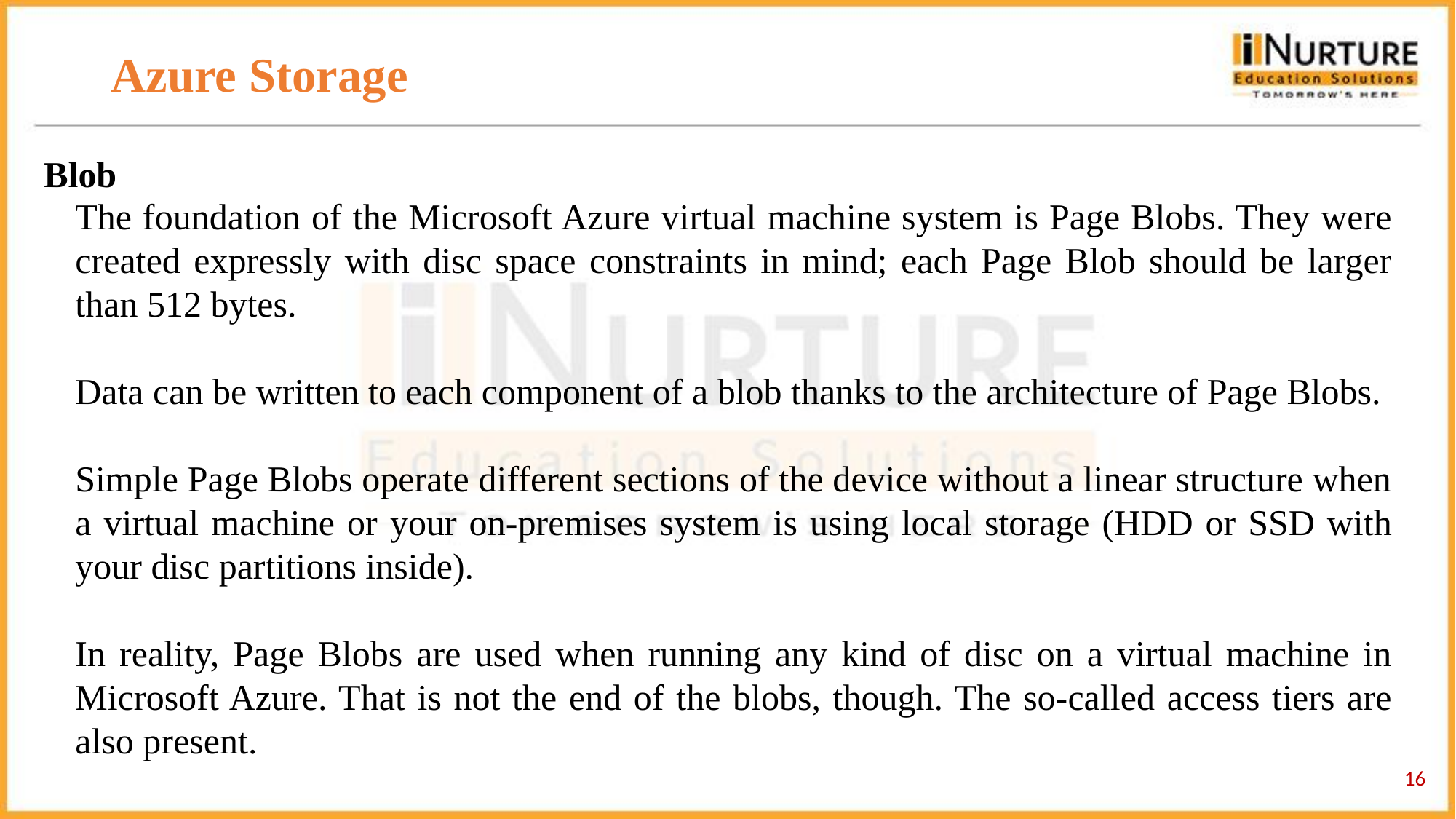

# Azure Storage
Blob
The foundation of the Microsoft Azure virtual machine system is Page Blobs. They were created expressly with disc space constraints in mind; each Page Blob should be larger than 512 bytes.

Data can be written to each component of a blob thanks to the architecture of Page Blobs.

Simple Page Blobs operate different sections of the device without a linear structure when a virtual machine or your on-premises system is using local storage (HDD or SSD with your disc partitions inside).

In reality, Page Blobs are used when running any kind of disc on a virtual machine in Microsoft Azure. That is not the end of the blobs, though. The so-called access tiers are also present.
16